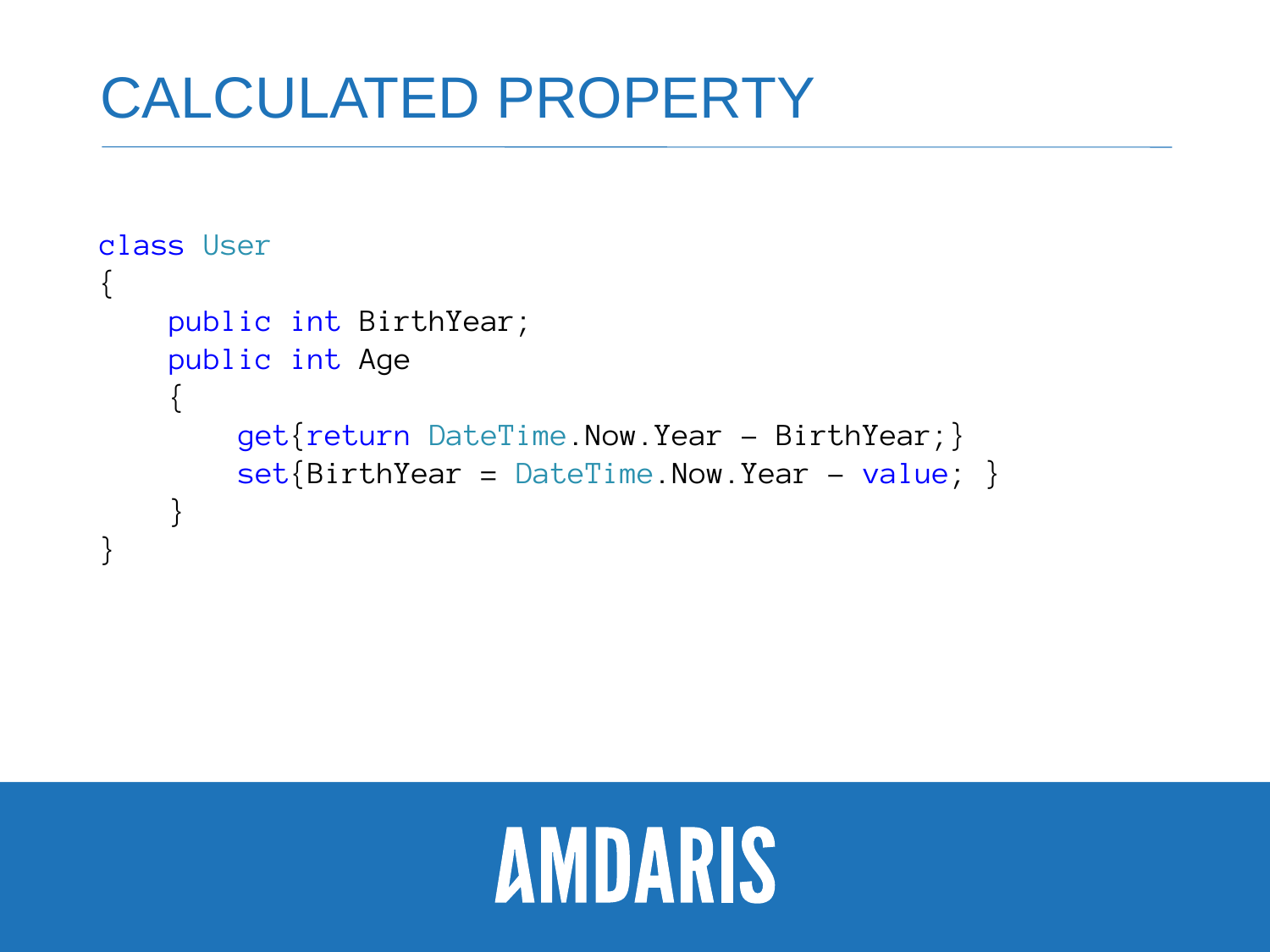

# Calculated Property

class User
{
    public int BirthYear;
    public int Age
    {
        get{return DateTime.Now.Year - BirthYear;}
        set{BirthYear = DateTime.Now.Year - value; }
    }
}